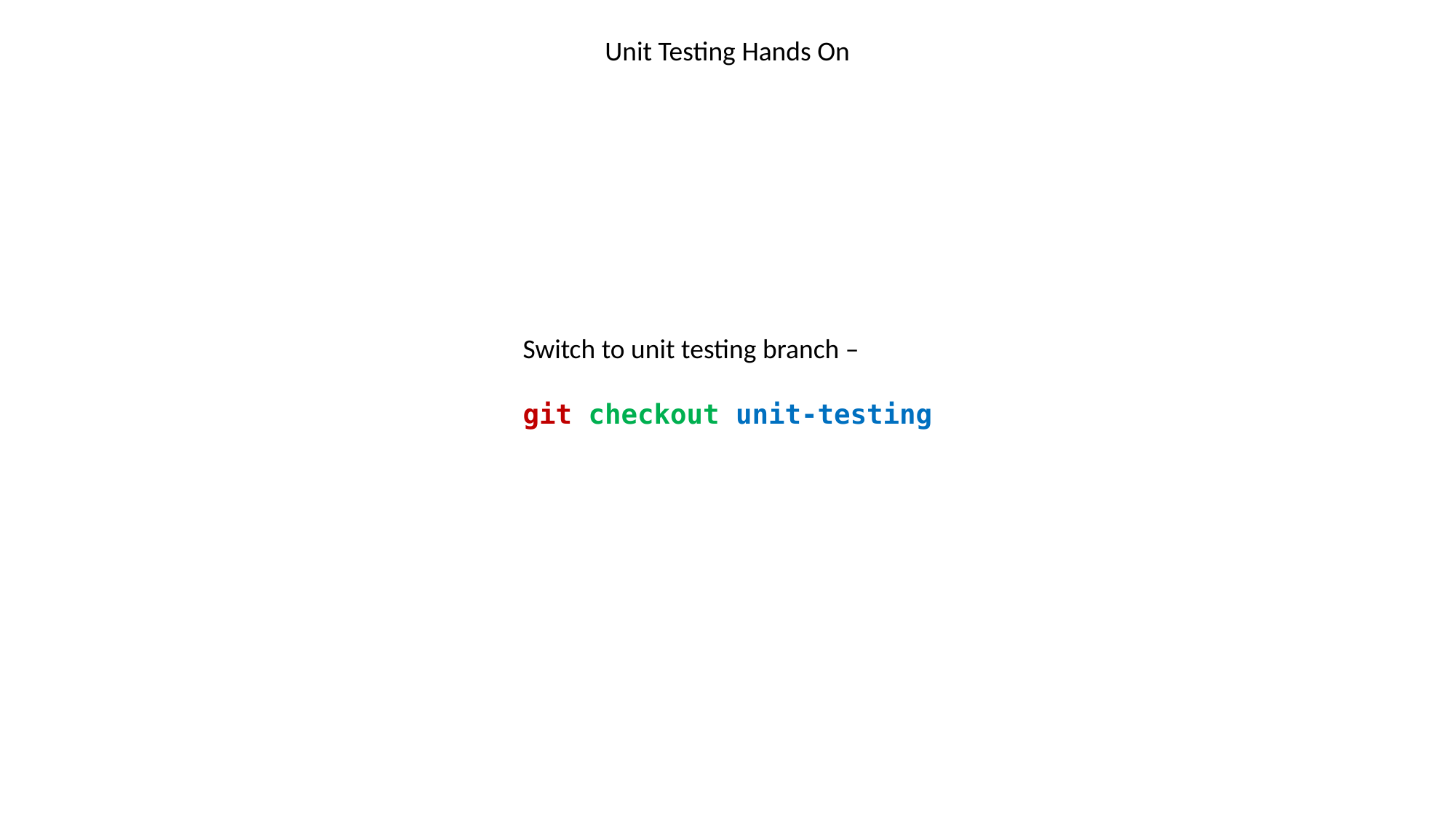

Unit Testing Hands On
Switch to unit testing branch –
git checkout unit-testing